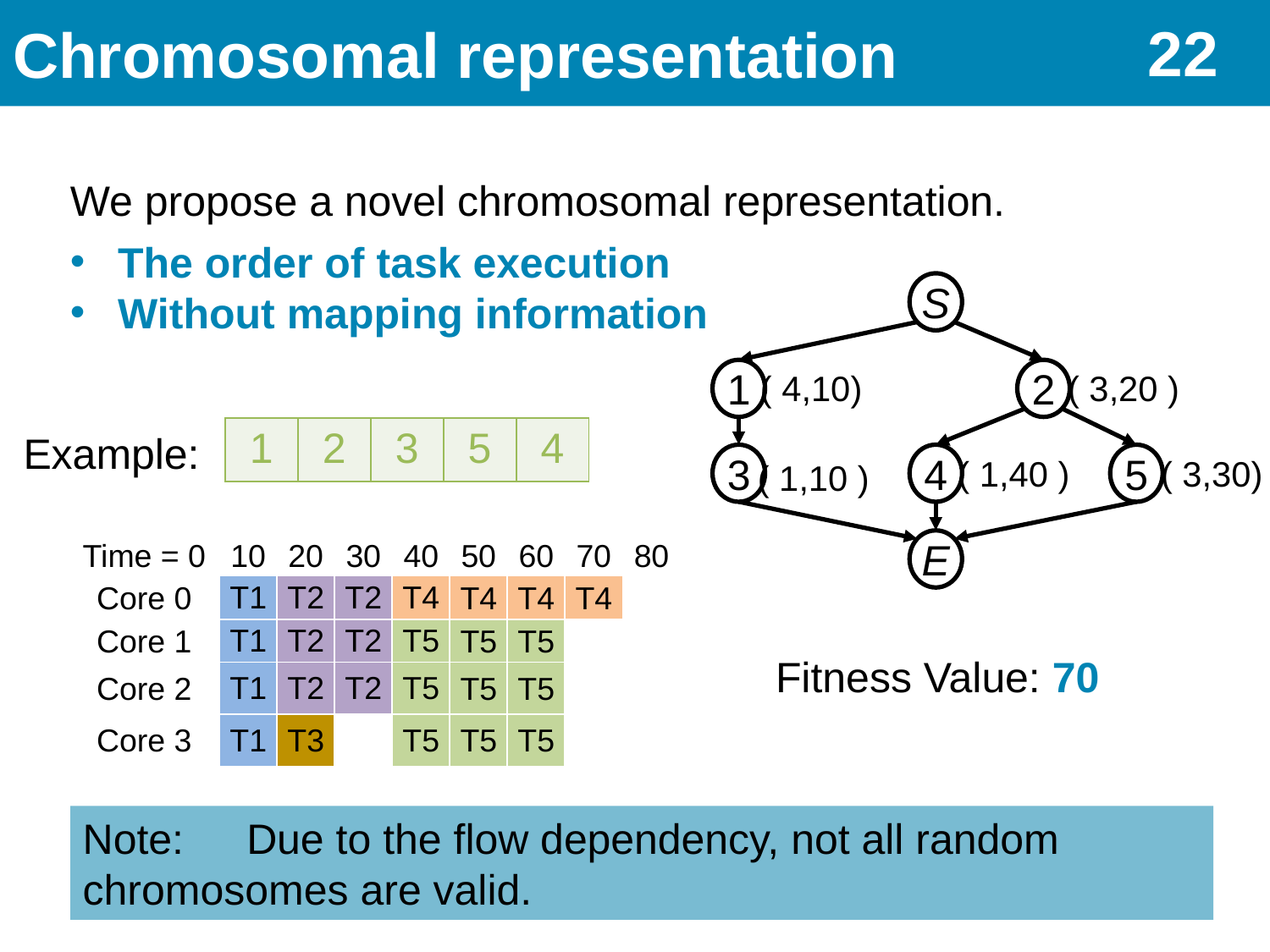

# Chromosomal representation
22
We propose a novel chromosomal representation.
The order of task execution
Without mapping information
S
1
2
( 4,10)
( 3,20 )
3
4
5
( 1,40 )
( 3,30)
( 1,10 )
E
| 1 | 2 | 3 | 5 | 4 |
| --- | --- | --- | --- | --- |
Example:
| Time = 0 | 10 | 20 | 30 | 40 | 50 | 60 | 70 | 80 |  |
| --- | --- | --- | --- | --- | --- | --- | --- | --- | --- |
| Core 0 | T1 | T2 | T2 | T4 | T4 | T4 | T4 |  |  |
| Core 1 | T1 | T2 | T2 | T5 | T5 | T5 |  |  |  |
| Core 2 | T1 | T2 | T2 | T5 | T5 | T5 |  |  |  |
| Core 3 | T1 | T3 |  | T5 | T5 | T5 |  |  |  |
Fitness Value: 70
Note:　Due to the flow dependency, not all random chromosomes are valid.